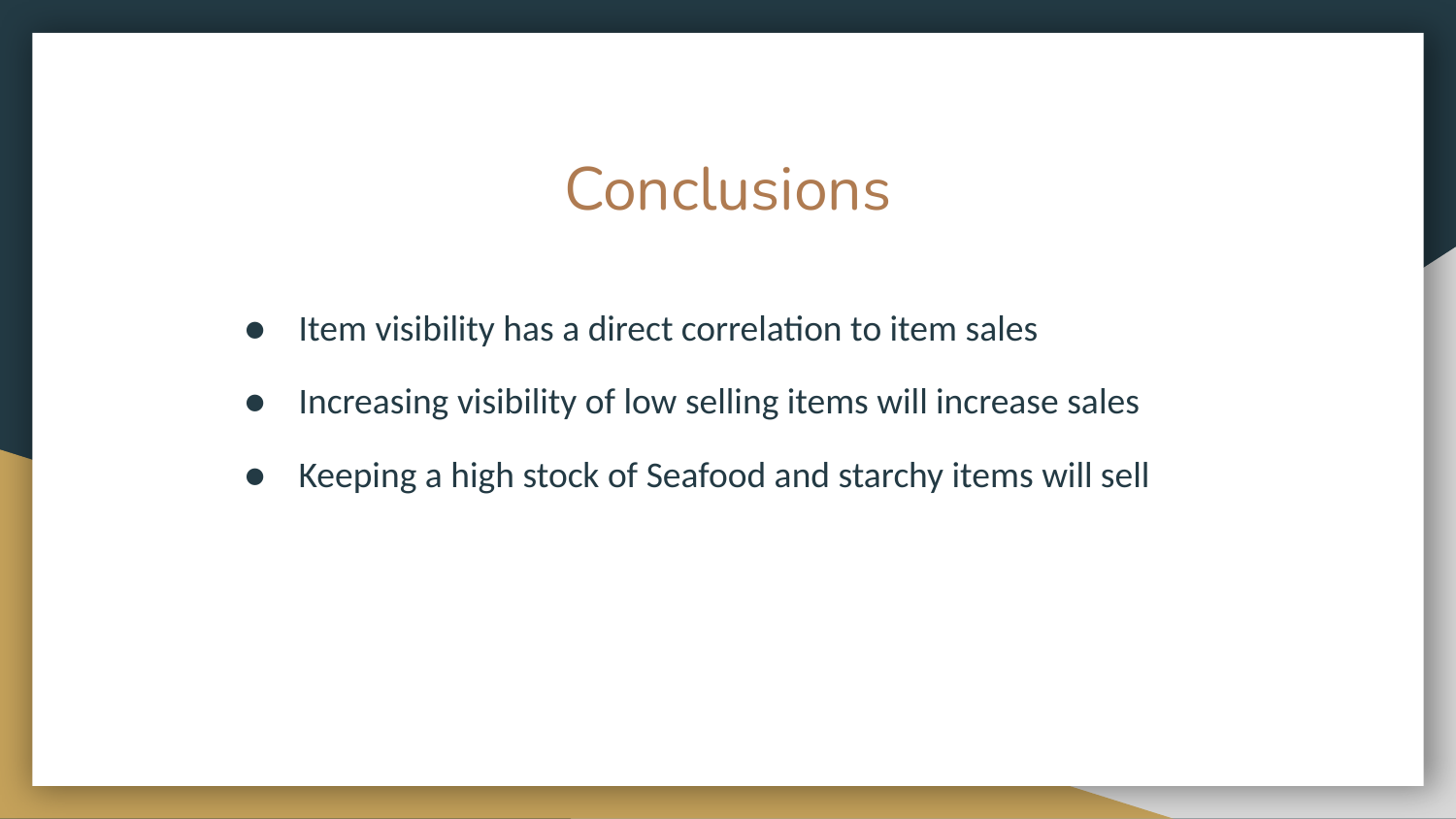

# Conclusions
Item visibility has a direct correlation to item sales
Increasing visibility of low selling items will increase sales
Keeping a high stock of Seafood and starchy items will sell